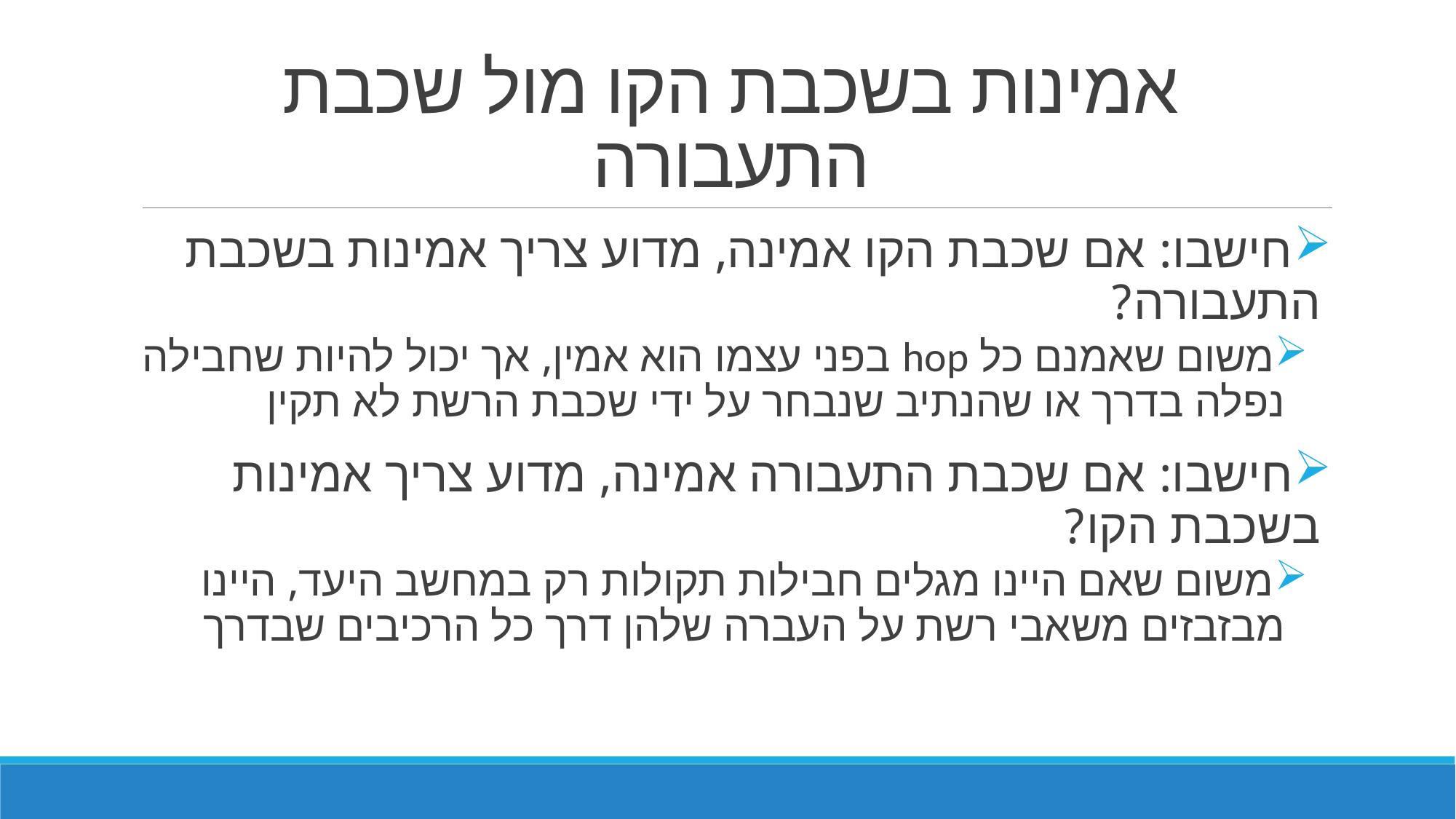

# אמינות בשכבת הקו מול שכבת התעבורה
חישבו: אם שכבת הקו אמינה, מדוע צריך אמינות בשכבת התעבורה?
משום שאמנם כל hop בפני עצמו הוא אמין, אך יכול להיות שחבילה נפלה בדרך או שהנתיב שנבחר על ידי שכבת הרשת לא תקין
חישבו: אם שכבת התעבורה אמינה, מדוע צריך אמינות בשכבת הקו?
משום שאם היינו מגלים חבילות תקולות רק במחשב היעד, היינו מבזבזים משאבי רשת על העברה שלהן דרך כל הרכיבים שבדרך